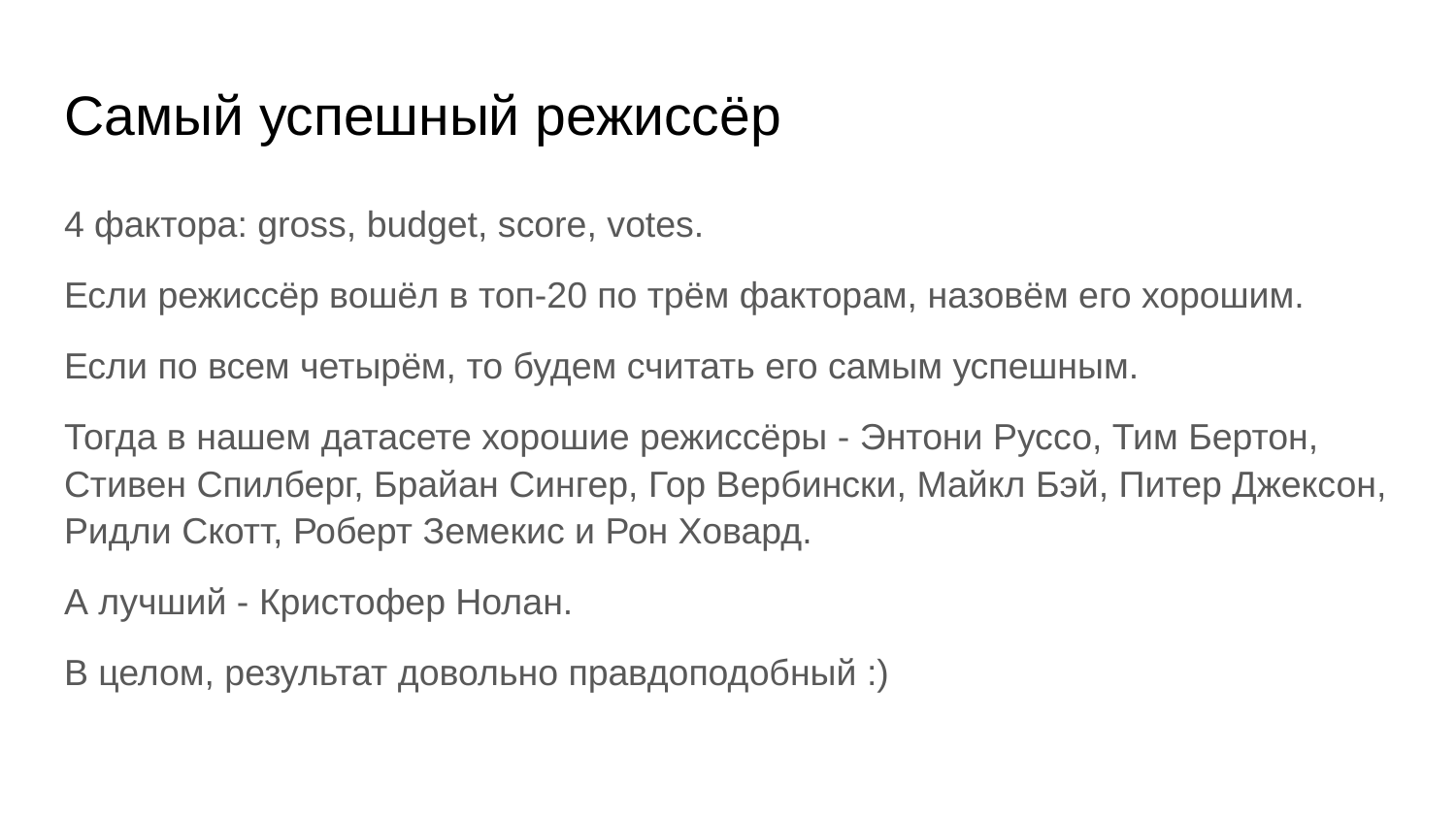

# Самый успешный режиссёр
4 фактора: gross, budget, score, votes.
Если режиссёр вошёл в топ-20 по трём факторам, назовём его хорошим.
Если по всем четырём, то будем считать его самым успешным.
Тогда в нашем датасете хорошие режиссёры - Энтони Руссо, Тим Бертон, Стивен Спилберг, Брайан Сингер, Гор Вербински, Майкл Бэй, Питер Джексон, Ридли Скотт, Роберт Земекис и Рон Ховард.
А лучший - Кристофер Нолан.
В целом, результат довольно правдоподобный :)